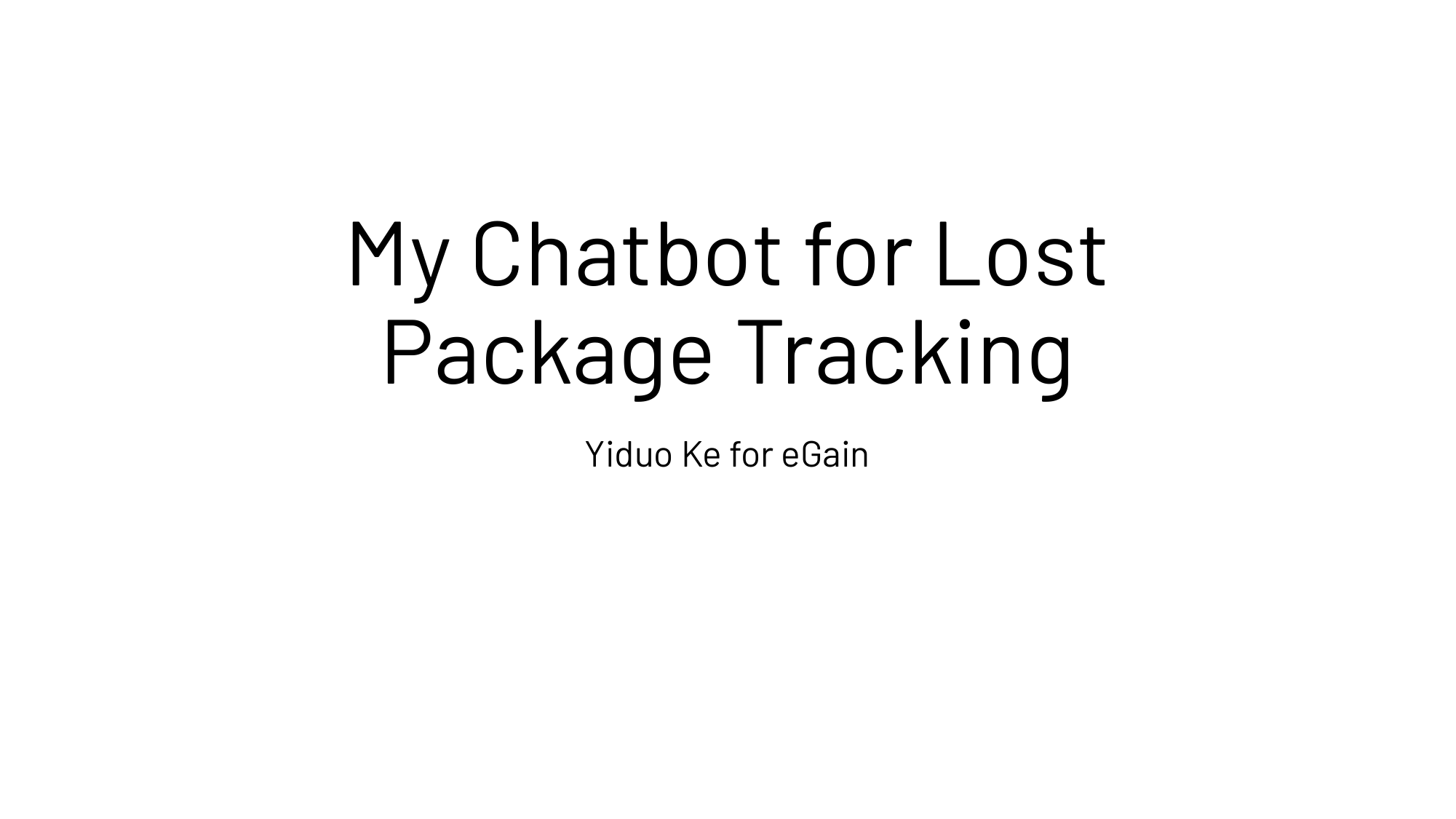

# My Chatbot for Lost Package Tracking
Yiduo Ke for eGain